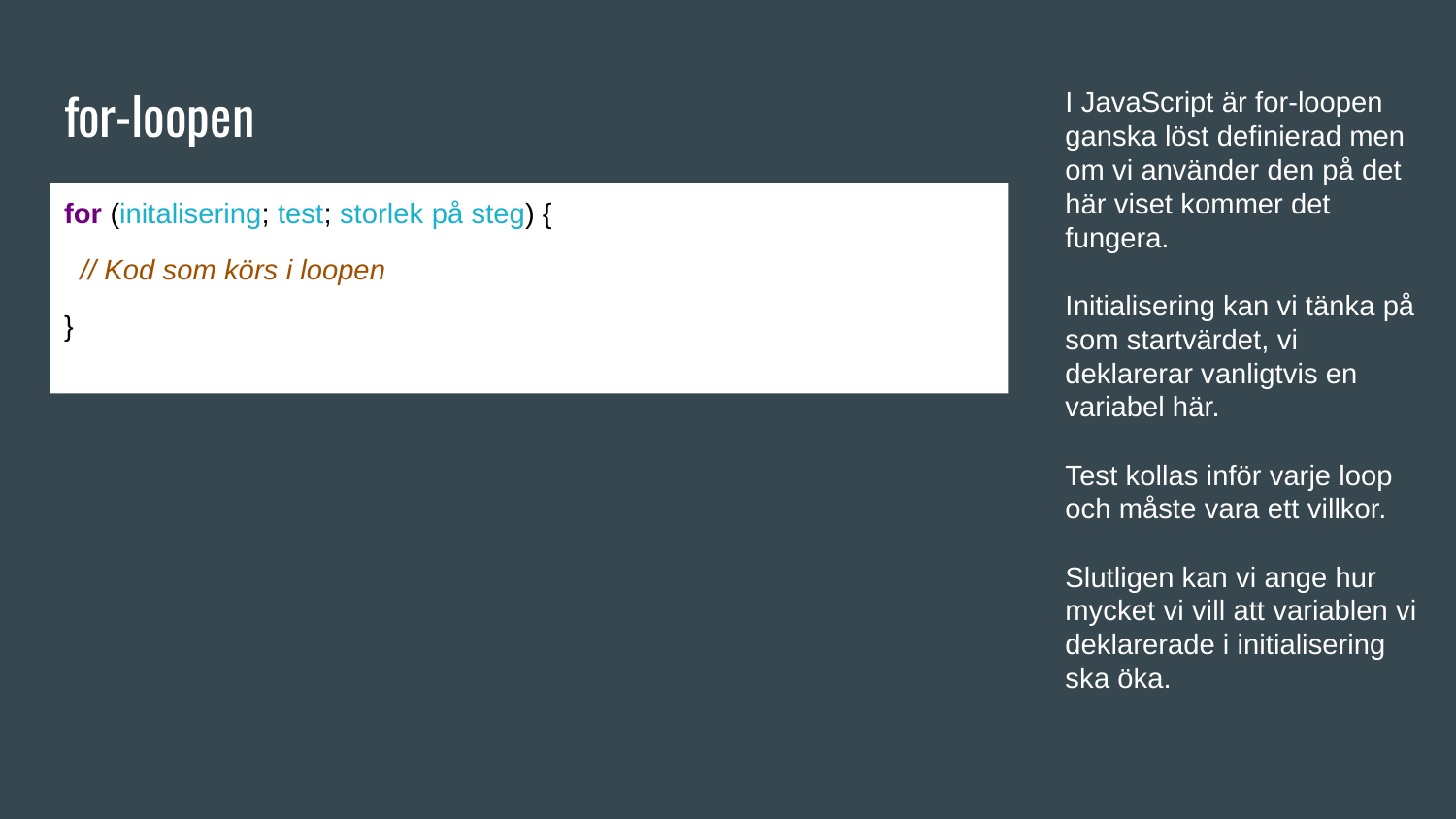

I JavaScript är for-loopen ganska löst definierad men om vi använder den på det här viset kommer det fungera.

Initialisering kan vi tänka på som startvärdet, vi deklarerar vanligtvis en variabel här.

Test kollas inför varje loop och måste vara ett villkor.

Slutligen kan vi ange hur mycket vi vill att variablen vi deklarerade i initialisering ska öka.
# for-loopen
for (initalisering; test; storlek på steg) {
  // Kod som körs i loopen
}